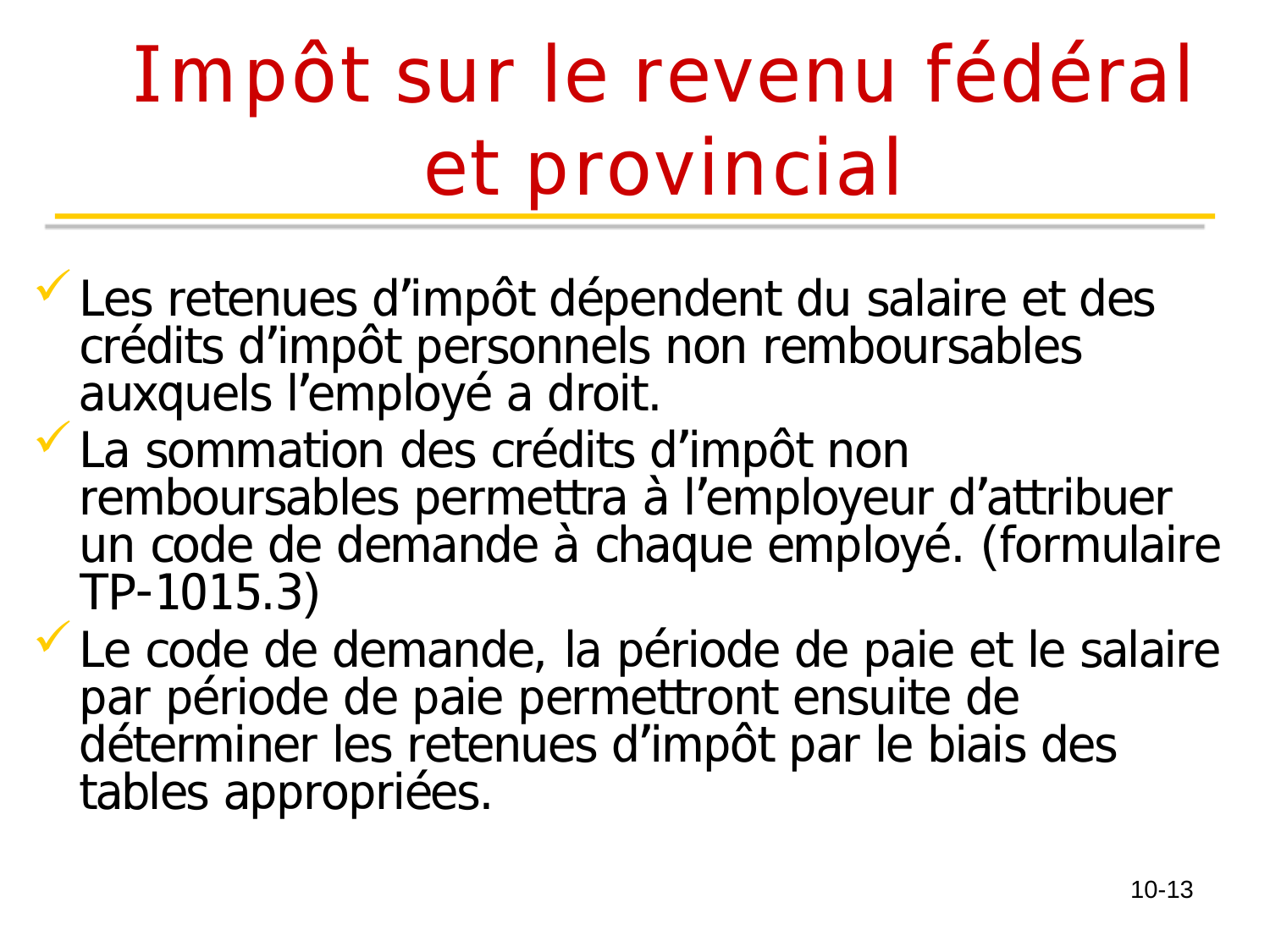

# Impôt sur le revenu fédéral et provincial

Les retenues d’impôt dépendent du salaire et des crédits d’impôt personnels non remboursables auxquels l’employé a droit.
La sommation des crédits d’impôt non remboursables permettra à l’employeur d’attribuer un code de demande à chaque employé. (formulaire TP-1015.3)
Le code de demande, la période de paie et le salaire par période de paie permettront ensuite de déterminer les retenues d’impôt par le biais des tables appropriées.

10-13